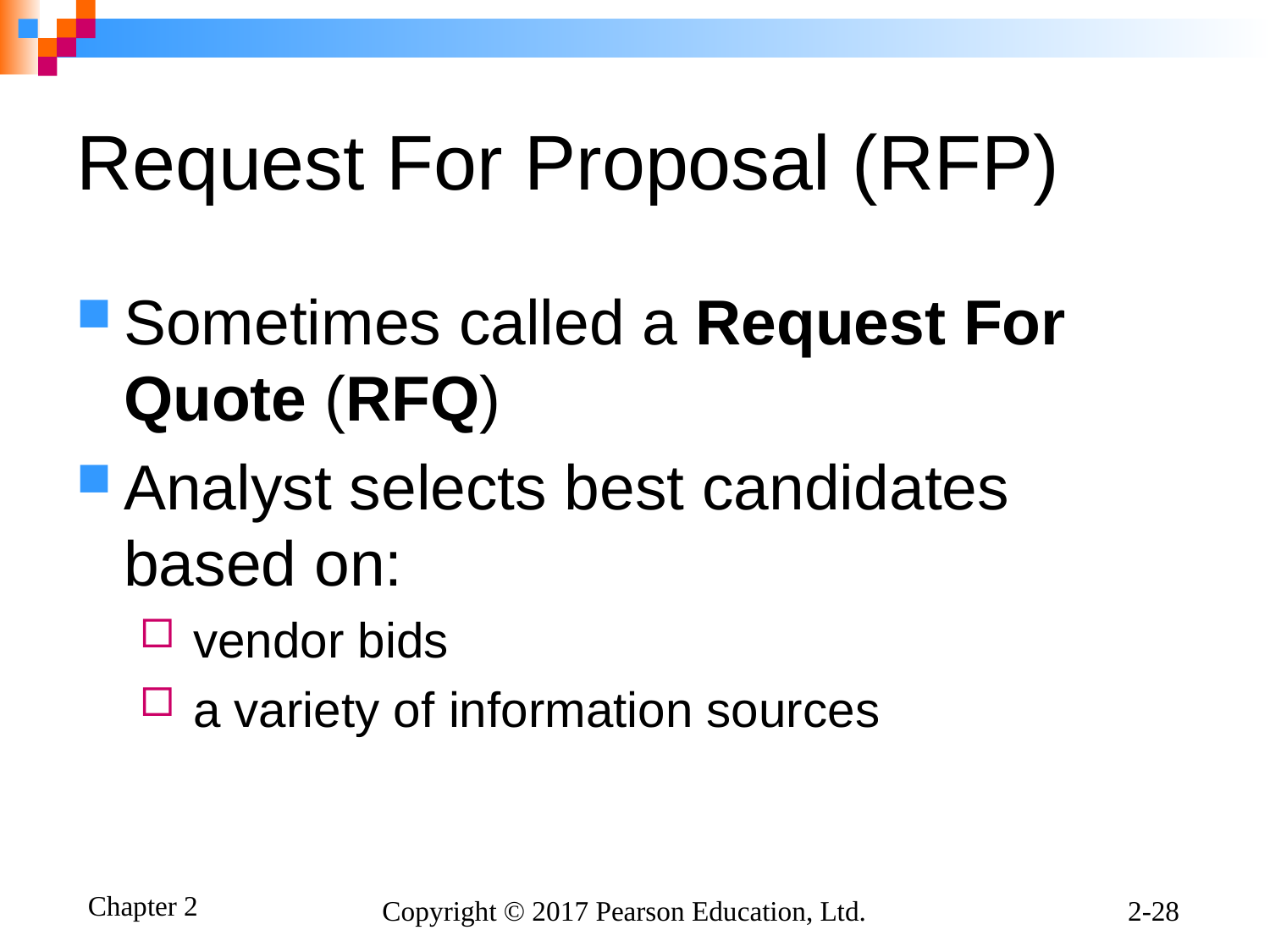

# Request For Proposal (RFP)
Sometimes called a Request For Quote (RFQ)
Analyst selects best candidates based on:
 vendor bids
 a variety of information sources